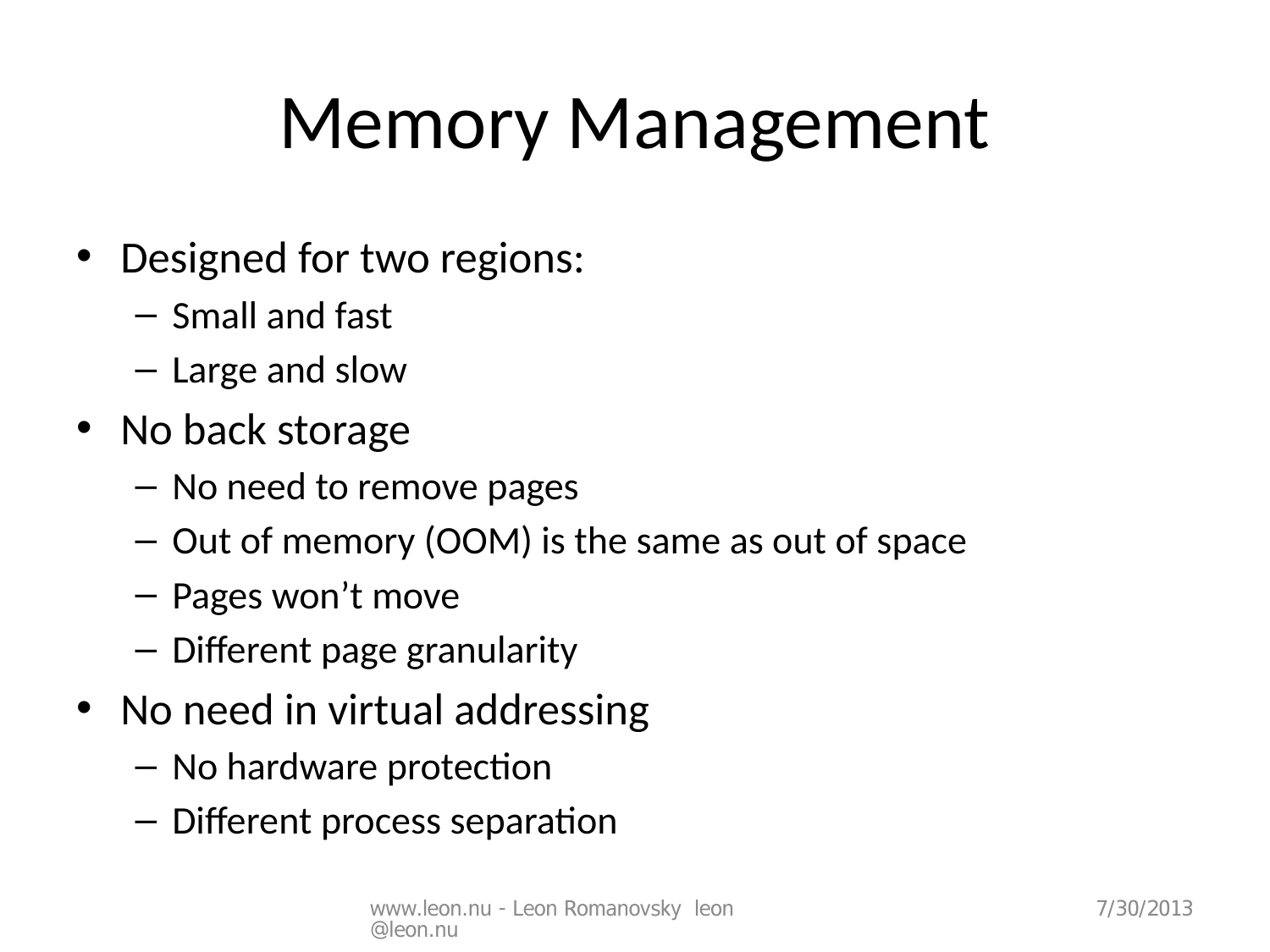

# Memory Management
Designed for two regions:
Small and fast
Large and slow
No back storage
No need to remove pages
Out of memory (OOM) is the same as out of space
Pages won’t move
Different page granularity
No need in virtual addressing
No hardware protection
Different process separation
www.leon.nu - Leon Romanovsky  leon@leon.nu
7/30/2013